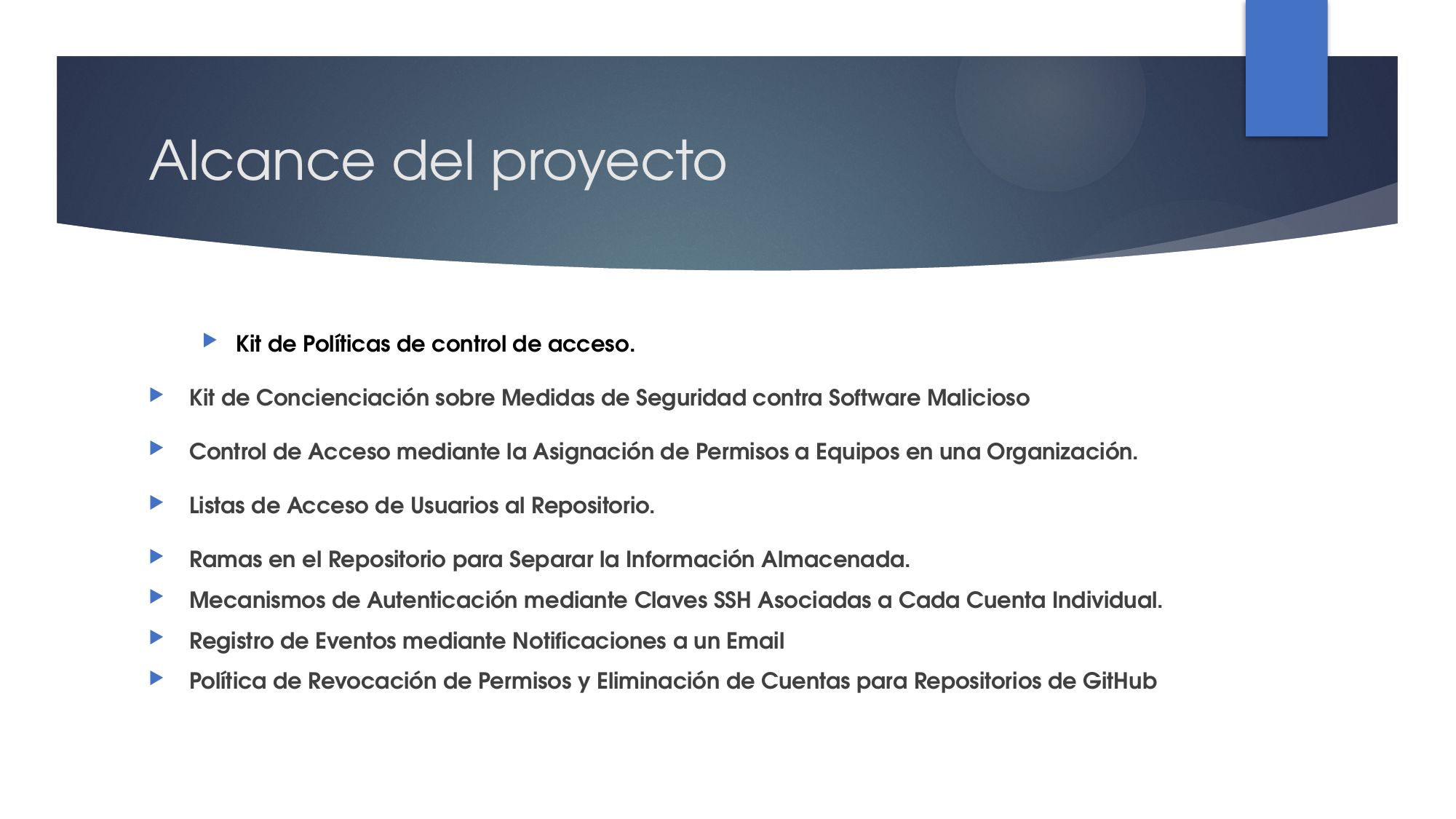

# Alcance del proyecto
Kit de Políticas de control de acceso.
Kit de Concienciación sobre Medidas de Seguridad contra Software Malicioso
Control de Acceso mediante la Asignación de Permisos a Equipos en una Organización.
Listas de Acceso de Usuarios al Repositorio.
Ramas en el Repositorio para Separar la Información Almacenada.
Mecanismos de Autenticación mediante Claves SSH Asociadas a Cada Cuenta Individual.
Registro de Eventos mediante Notificaciones a un Email
Política de Revocación de Permisos y Eliminación de Cuentas para Repositorios de GitHub